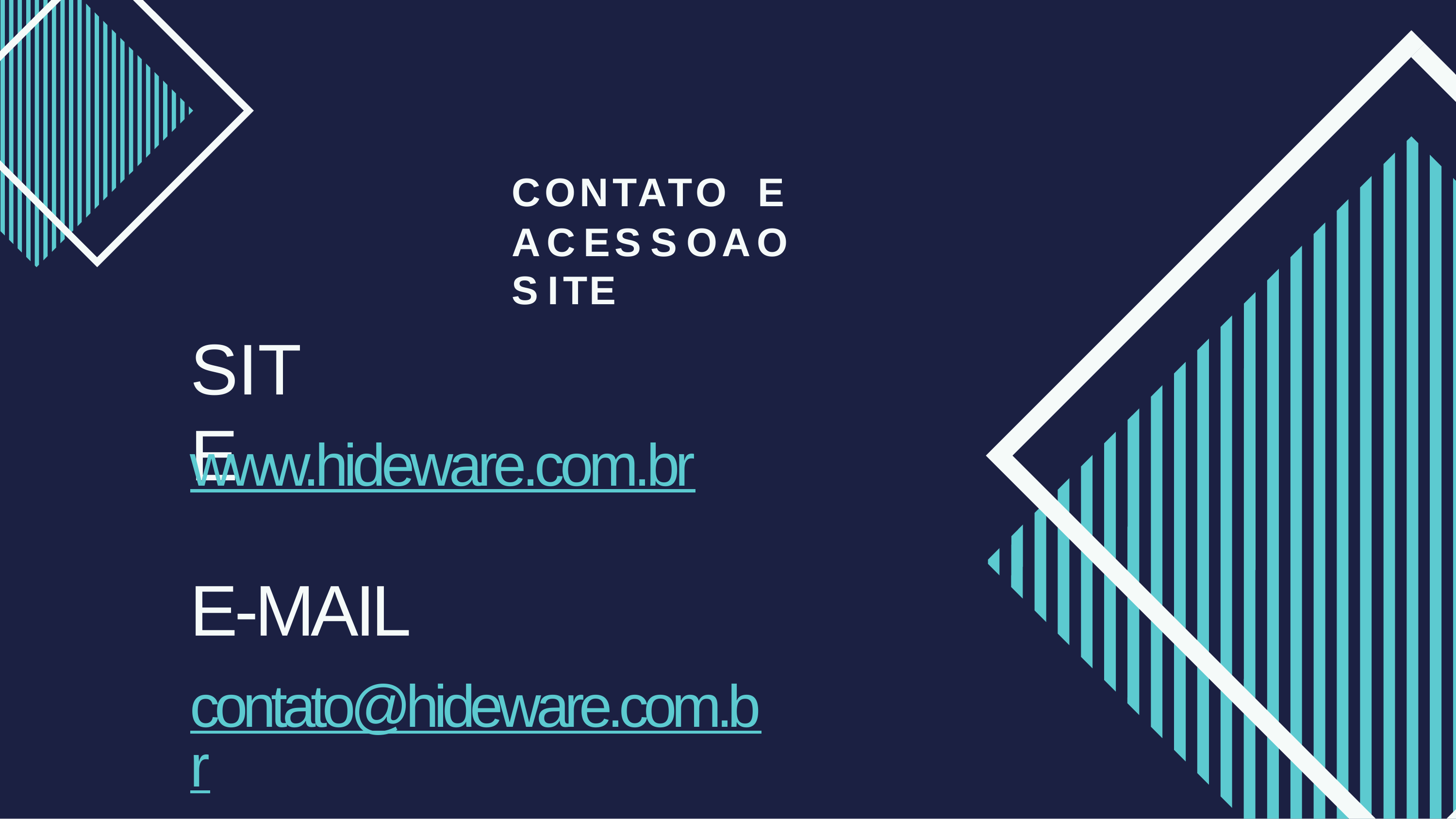

CONTATO	E
ACESSO	AO	SITE
# SITE
www.hideware.com.br

E-MAIL
contato@hideware.com.br